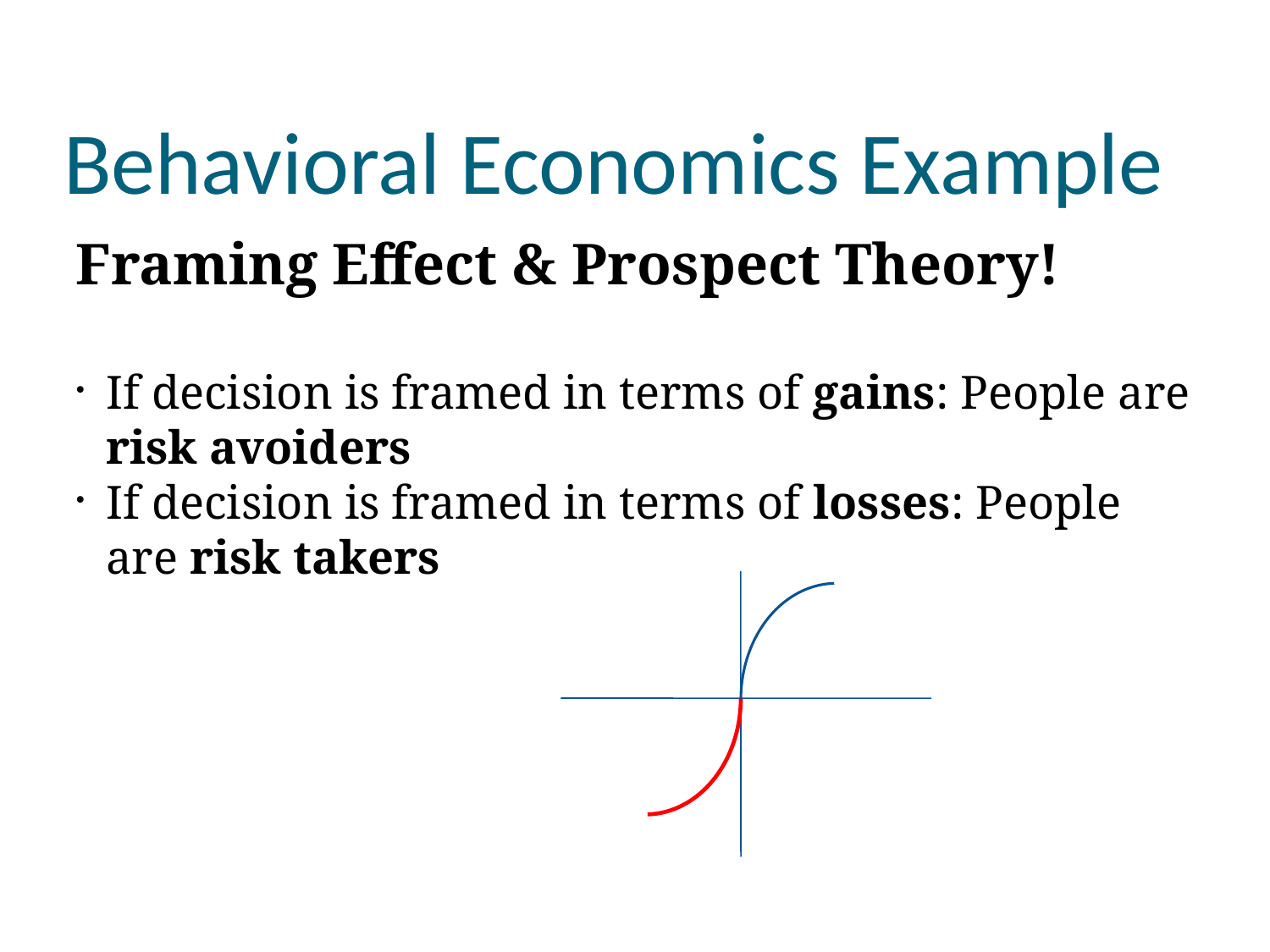

Behavioral Economics Example
Framing Effect & Prospect Theory!

If decision is framed in terms of gains: People are risk avoiders
If decision is framed in terms of losses: People are risk takers
Subjective Value

Losses
Gains